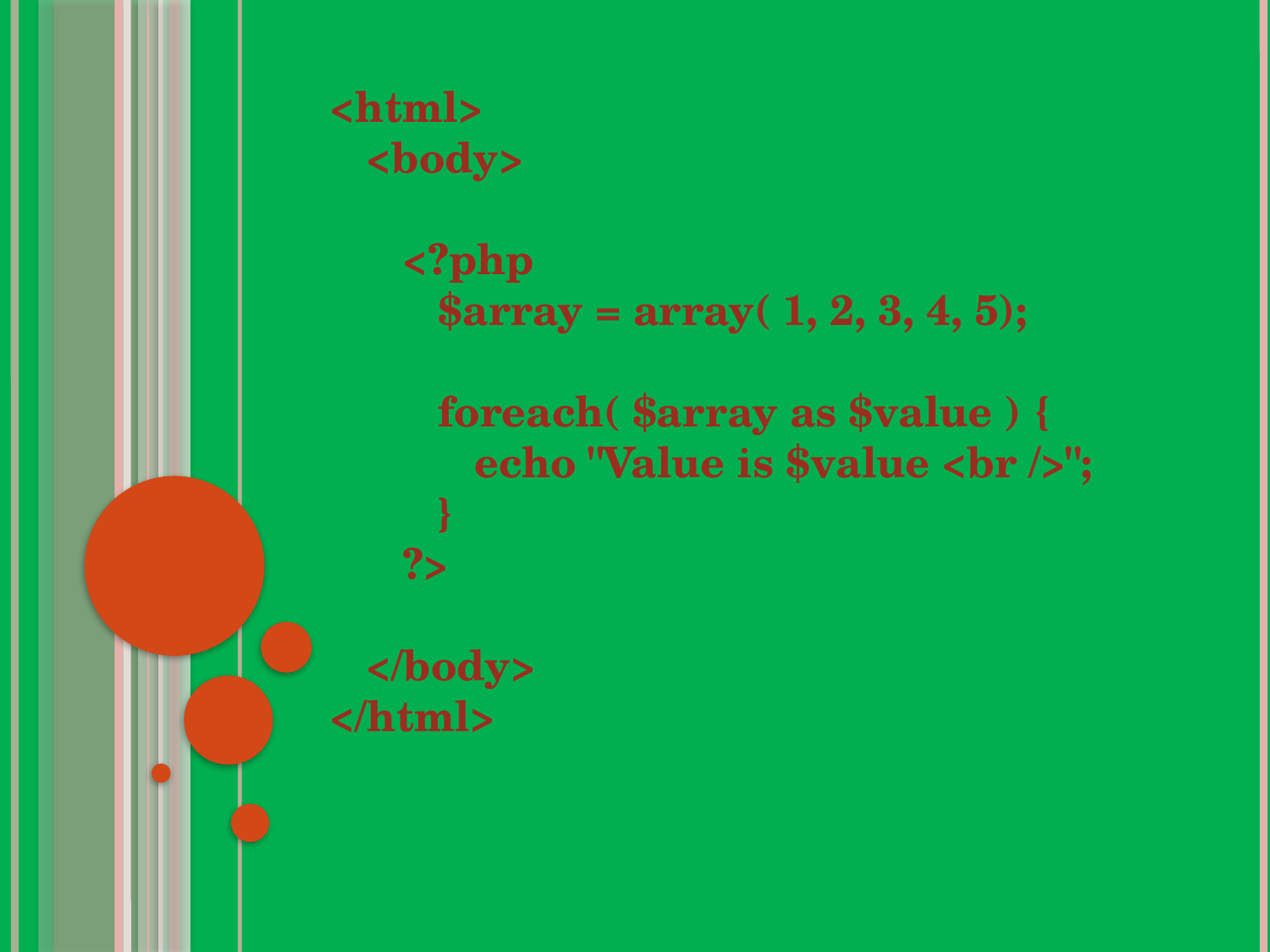

<html>
   <body>
      <?php
         $array = array( 1, 2, 3, 4, 5);
         foreach( $array as $value ) {
            echo "Value is $value <br />";
         }
      ?>
   </body>
</html>